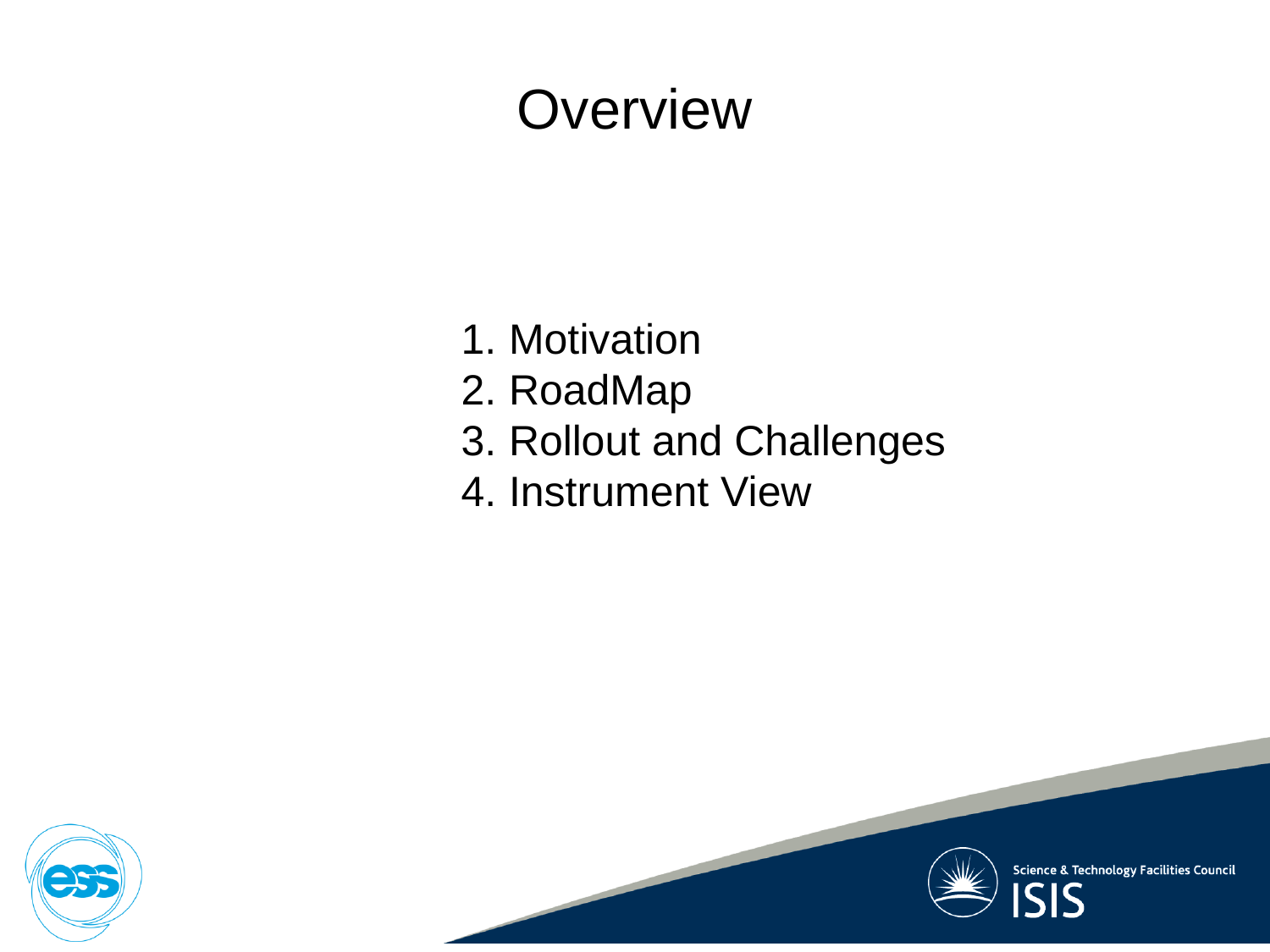

Overview
Motivation
RoadMap
Rollout and Challenges
Instrument View